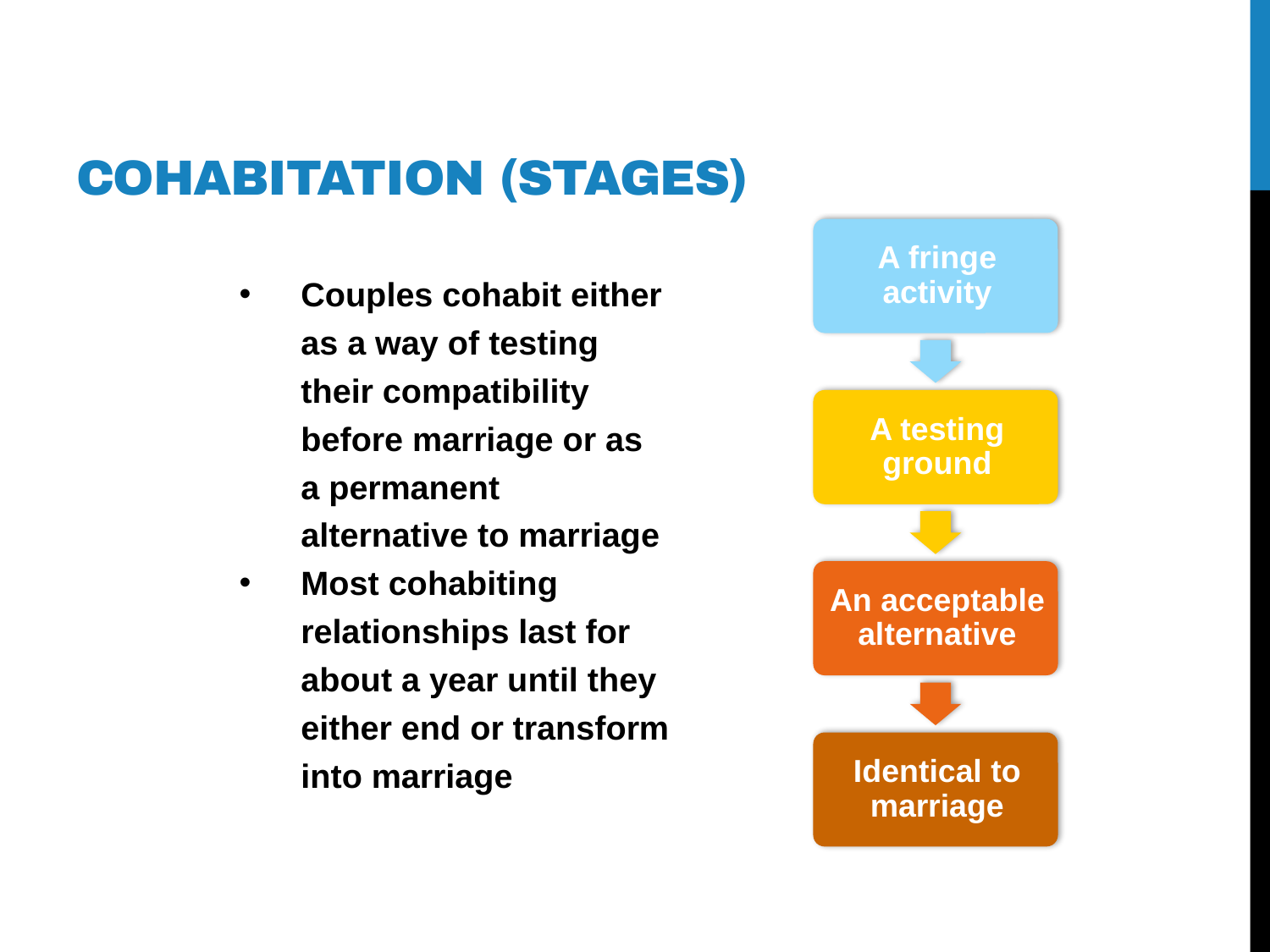

# Cohabitation (Stages)

Couples cohabit either as a way of testing their compatibility before marriage or as a permanent alternative to marriage
Most cohabiting relationships last for about a year until they either end or transform into marriage
A fringe activity

A testing ground

An acceptable alternative

Identical to marriage